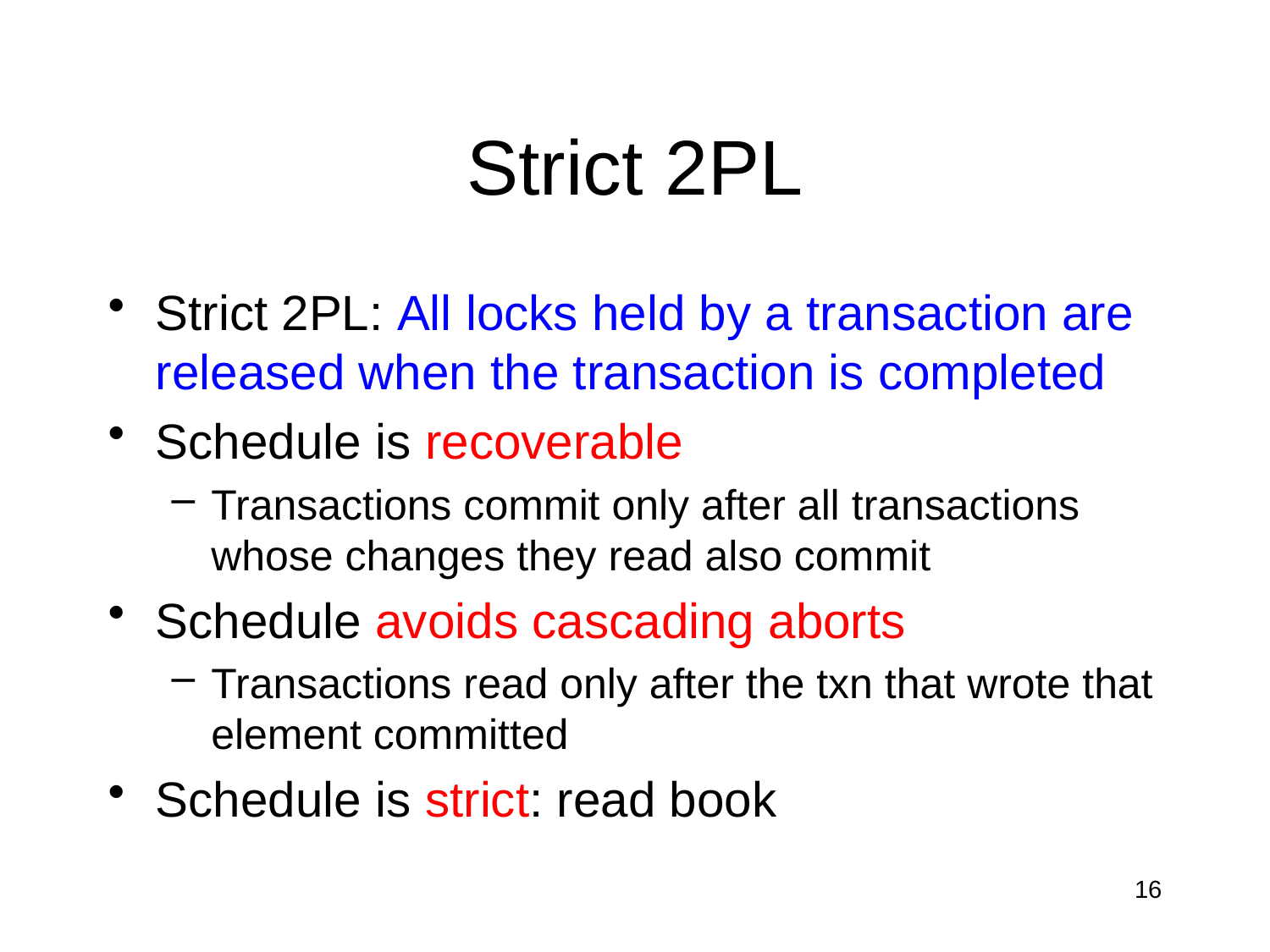

# Strict 2PL
Strict 2PL: All locks held by a transaction are released when the transaction is completed
Schedule is recoverable
Transactions commit only after all transactions whose changes they read also commit
Schedule avoids cascading aborts
Transactions read only after the txn that wrote that element committed
Schedule is strict: read book

16